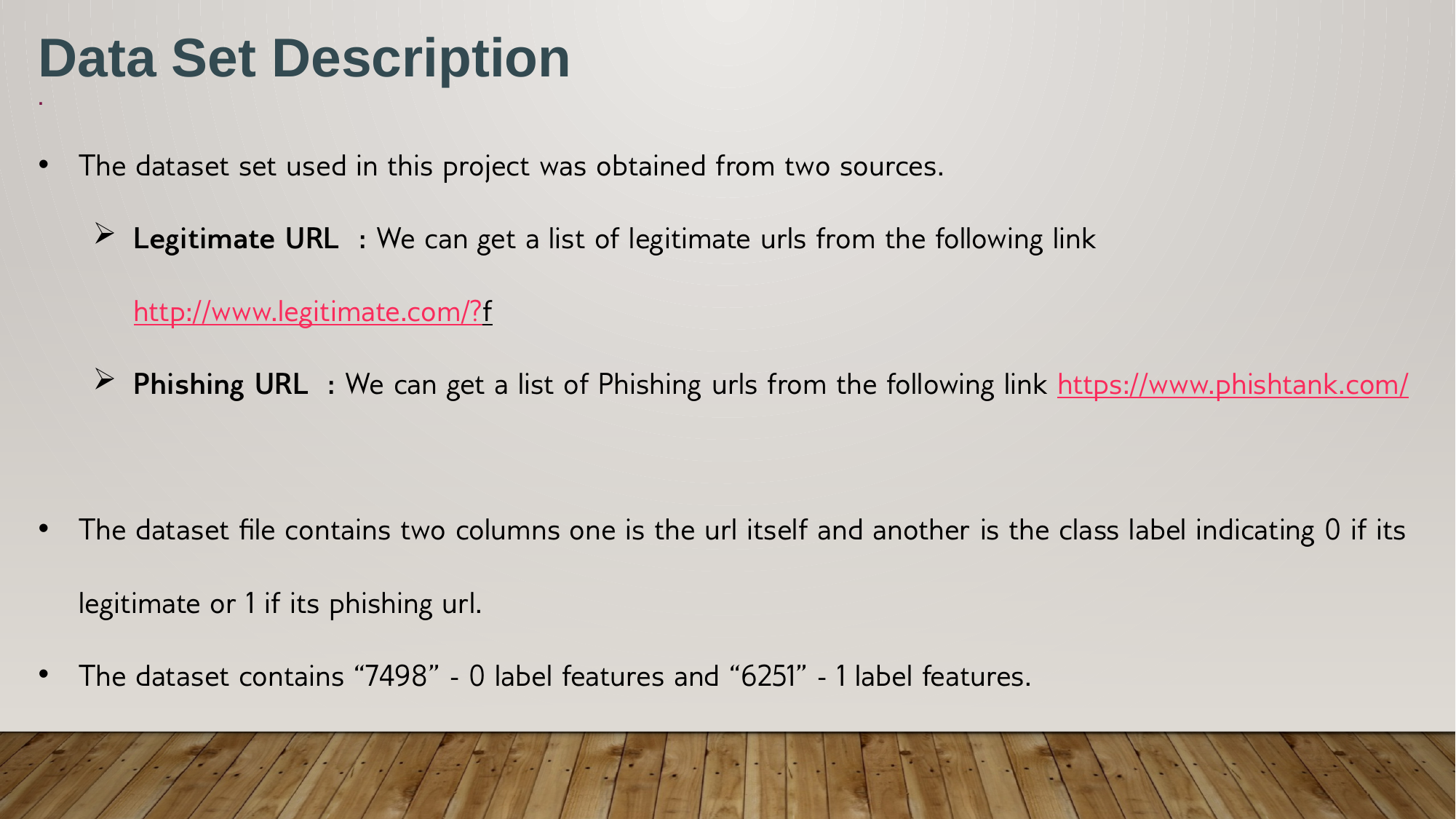

Data Set Description
.
The dataset set used in this project was obtained from two sources.
Legitimate URL  : We can get a list of legitimate urls from the following link http://www.legitimate.com/?f
Phishing URL  : We can get a list of Phishing urls from the following link https://www.phishtank.com/

The dataset file contains two columns one is the url itself and another is the class label indicating 0 if its legitimate or 1 if its phishing url.
The dataset contains “7498” - 0 label features and “6251” - 1 label features.